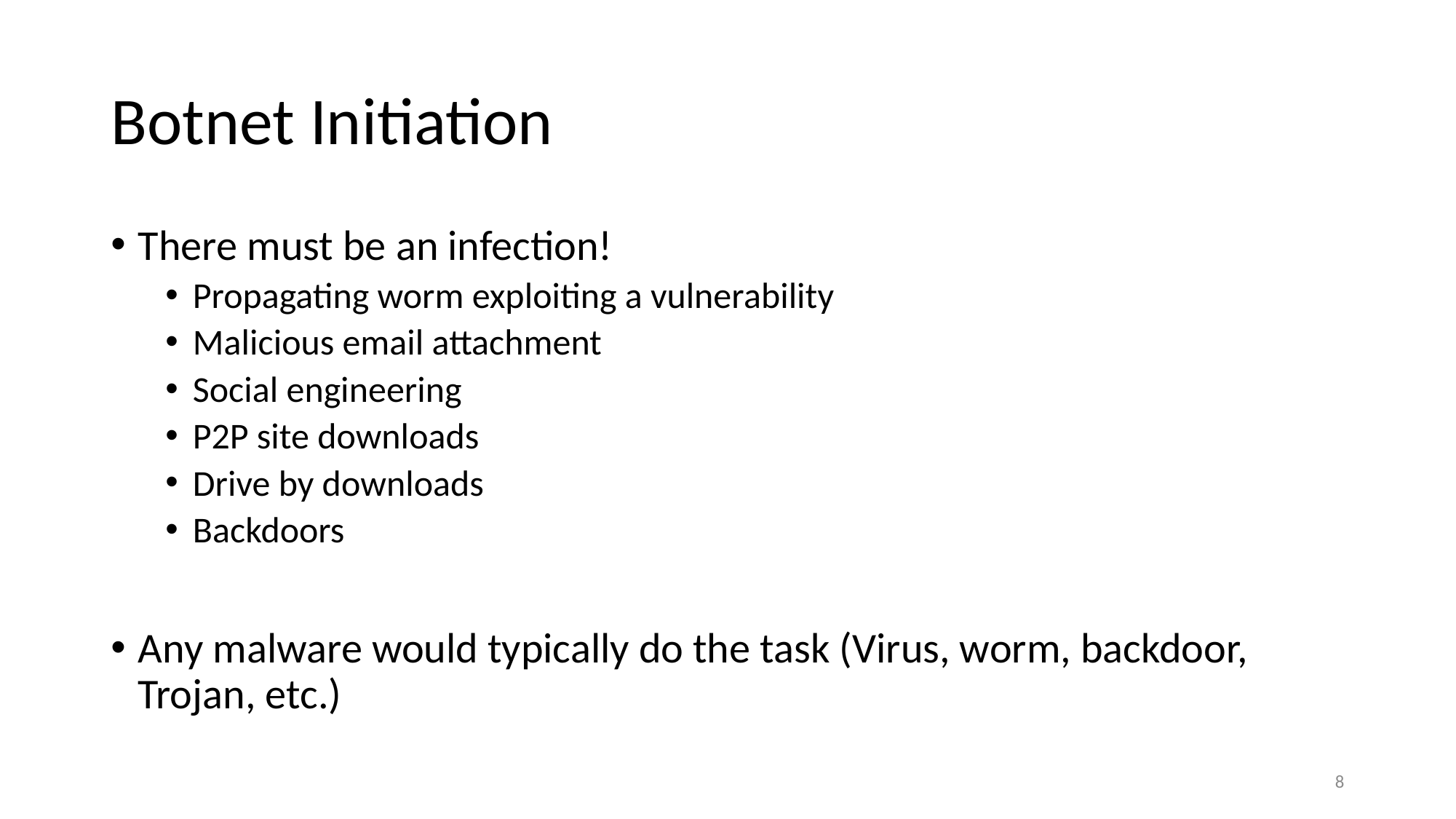

# Botnet Initiation
There must be an infection!
Propagating worm exploiting a vulnerability
Malicious email attachment
Social engineering
P2P site downloads
Drive by downloads
Backdoors

Any malware would typically do the task (Virus, worm, backdoor, Trojan, etc.)

8